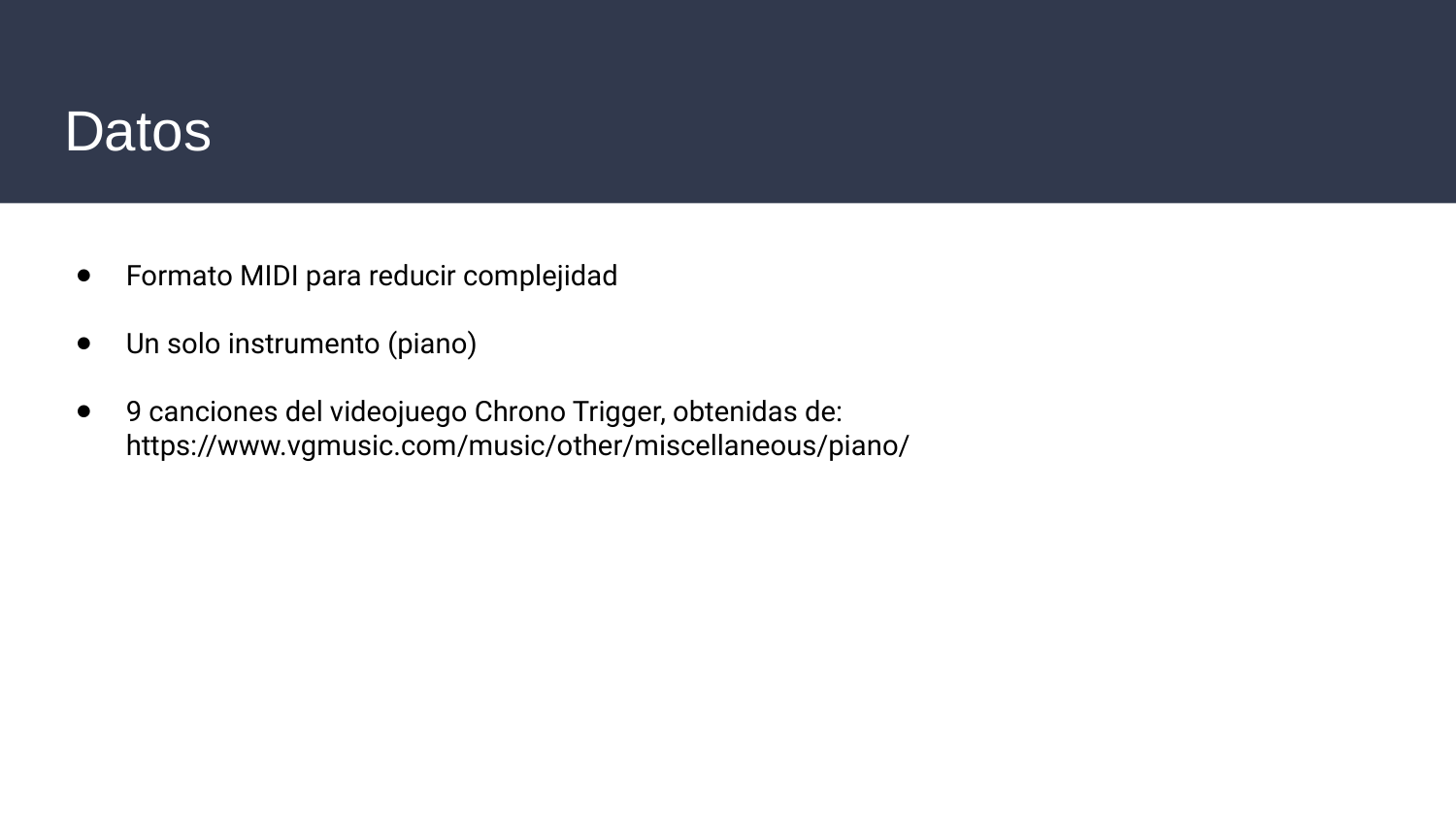

# Datos
Formato MIDI para reducir complejidad

Un solo instrumento (piano)

9 canciones del videojuego Chrono Trigger, obtenidas de:  https://www.vgmusic.com/music/other/miscellaneous/piano/